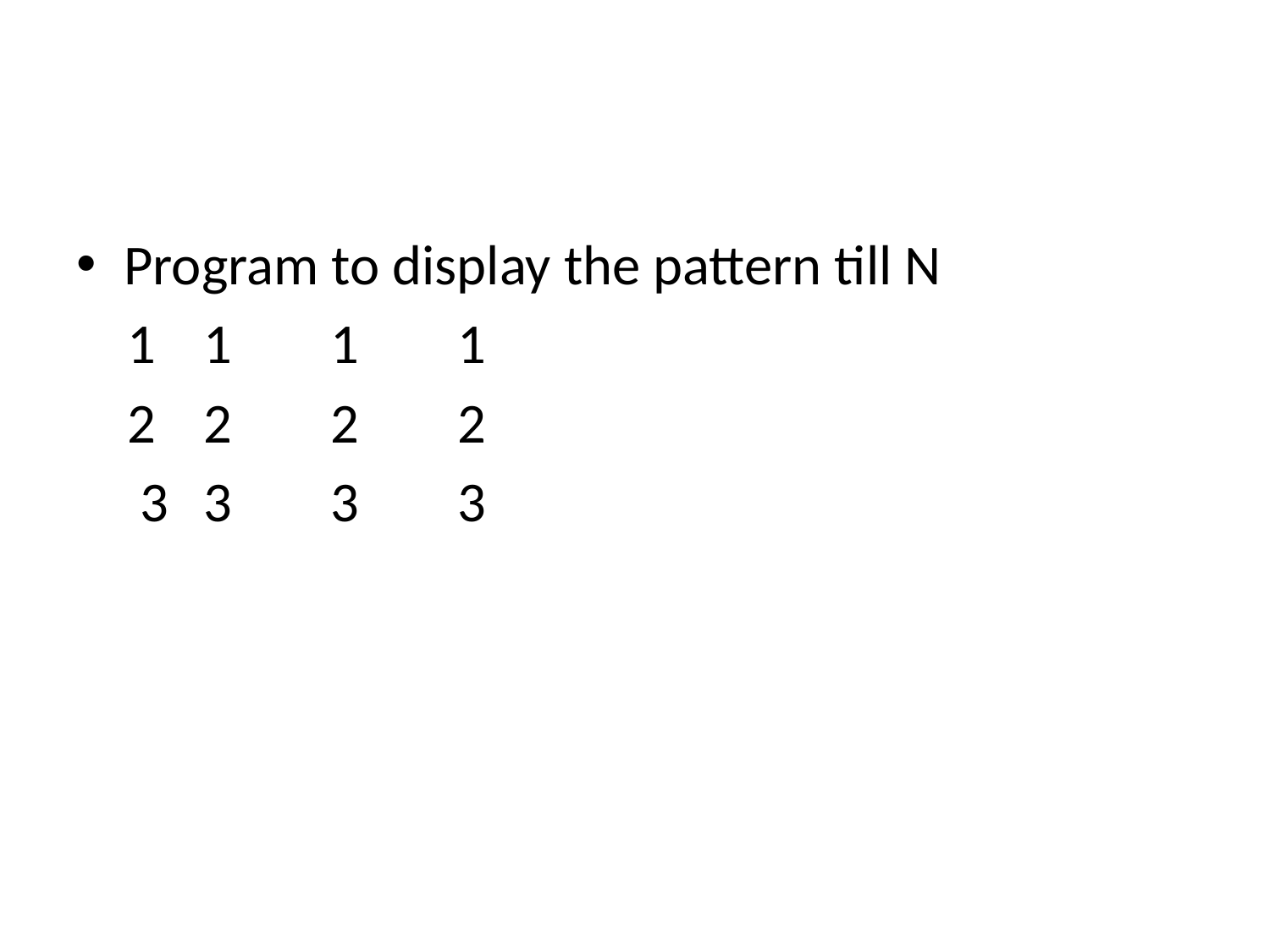

#
Program to display the pattern till N
    1	1	1	1
    2	2	2	2
     3	3	3	3